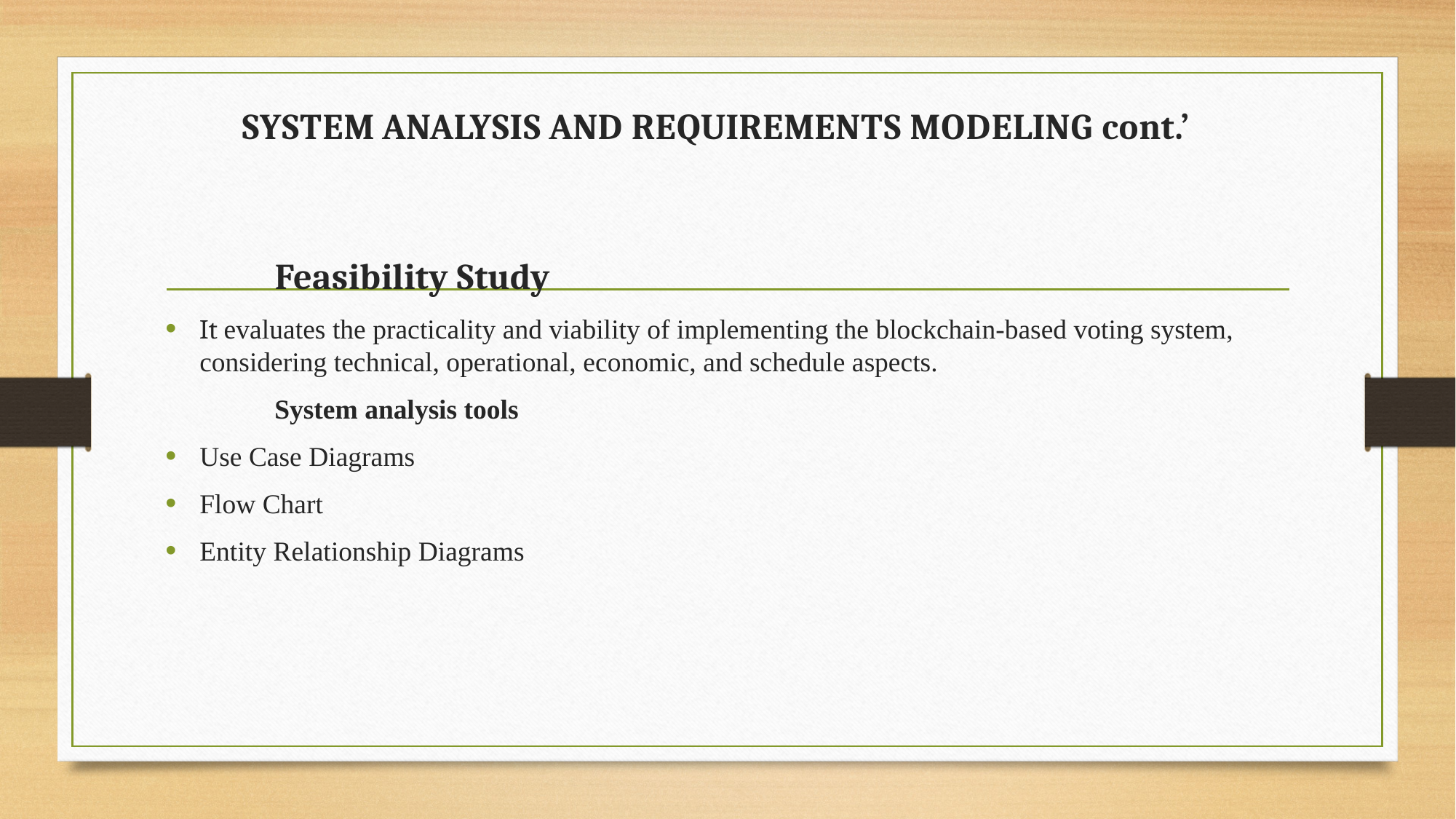

# SYSTEM ANALYSIS AND REQUIREMENTS MODELING cont.’

	Feasibility Study
It evaluates the practicality and viability of implementing the blockchain-based voting system, considering technical, operational, economic, and schedule aspects.
	System analysis tools
Use Case Diagrams
Flow Chart
Entity Relationship Diagrams